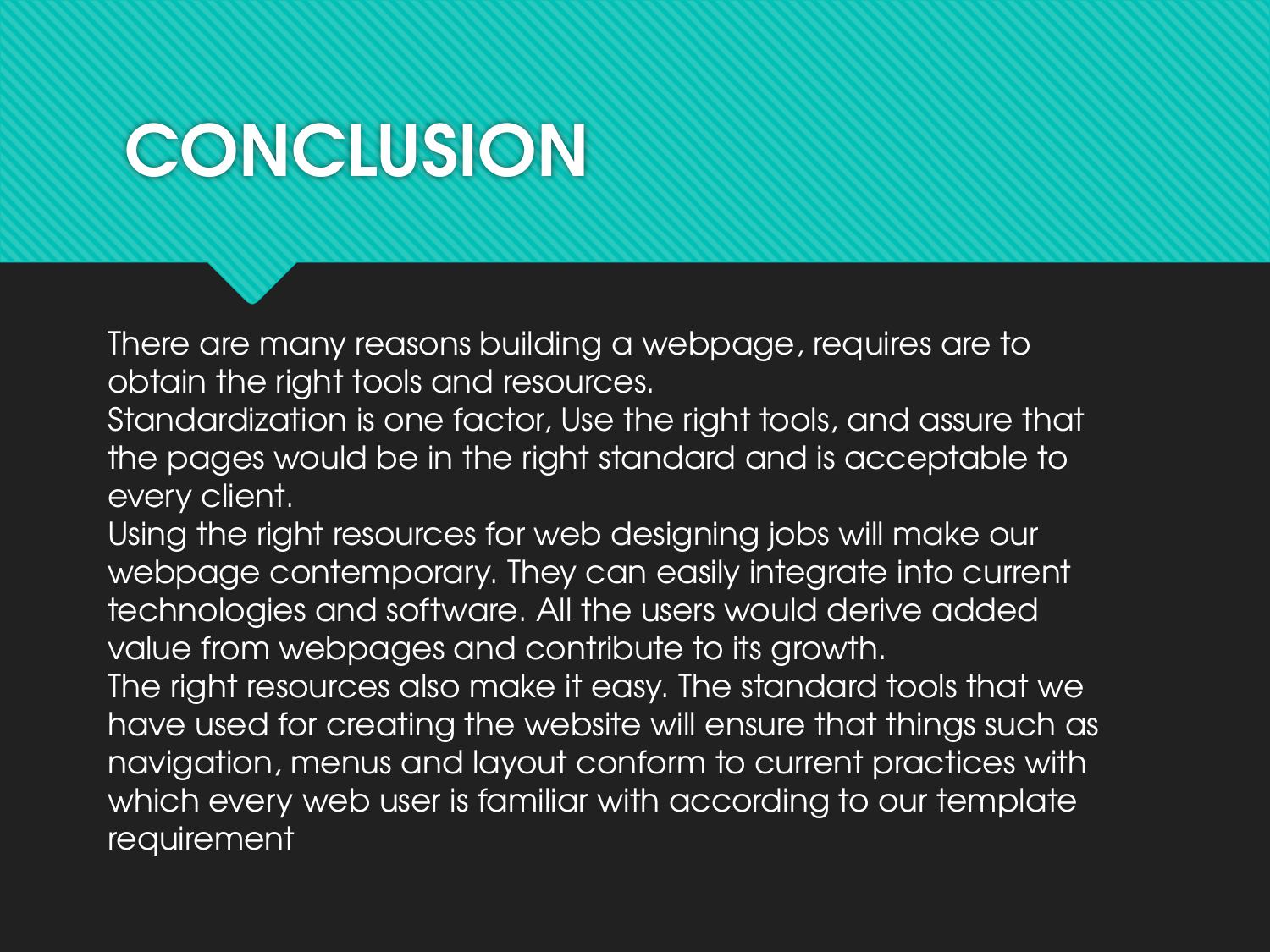

# CONCLUSION
There are many reasons building a webpage, requires are to obtain the right tools and resources.
Standardization is one factor, Use the right tools, and assure that the pages would be in the right standard and is acceptable to every client.
Using the right resources for web designing jobs will make our webpage contemporary. They can easily integrate into current technologies and software. All the users would derive added value from webpages and contribute to its growth.
The right resources also make it easy. The standard tools that we have used for creating the website will ensure that things such as navigation, menus and layout conform to current practices with which every web user is familiar with according to our template requirement